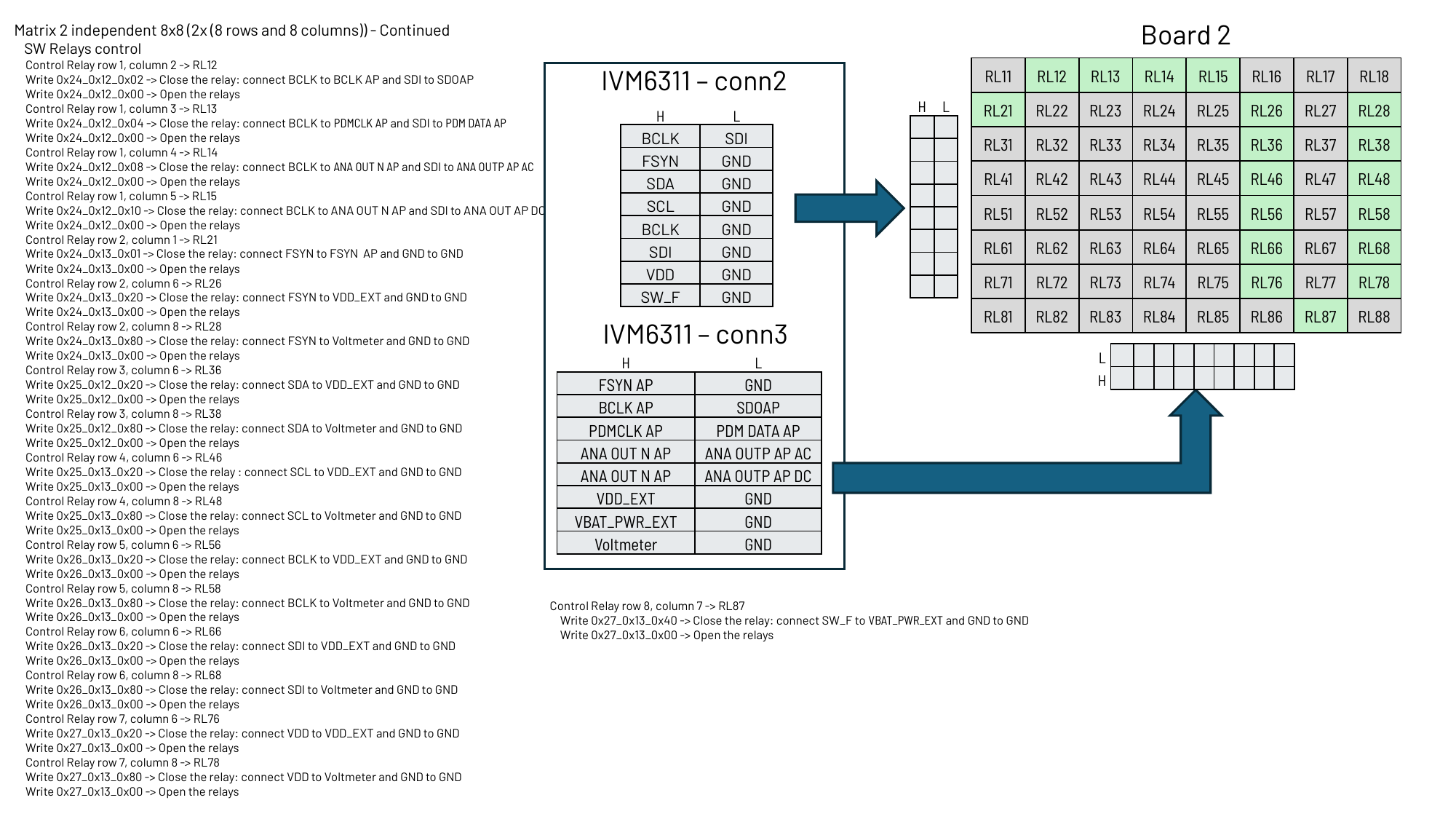

Board 2
Matrix 2 independent 8x8 (2x (8 rows and 8 columns)) - Continued
SW Relays control
Control Relay row 1, column 2 -> RL12
Write 0x24_0x12_0x02 -> Close the relay: connect BCLK to BCLK AP and SDI to SDOAP
Write 0x24_0x12_0x00 -> Open the relays
Control Relay row 1, column 3 -> RL13
Write 0x24_0x12_0x04 -> Close the relay: connect BCLK to PDMCLK AP and SDI to PDM DATA AP
Write 0x24_0x12_0x00 -> Open the relays
Control Relay row 1, column 4 -> RL14
Write 0x24_0x12_0x08 -> Close the relay: connect BCLK to ANA OUT N AP and SDI to ANA OUTP AP AC
Write 0x24_0x12_0x00 -> Open the relays
Control Relay row 1, column 5 -> RL15
Write 0x24_0x12_0x10 -> Close the relay: connect BCLK to ANA OUT N AP and SDI to ANA OUT AP DC
Write 0x24_0x12_0x00 -> Open the relays
Control Relay row 2, column 1 -> RL21
Write 0x24_0x13_0x01 -> Close the relay: connect FSYN to FSYN  AP and GND to GND
Write 0x24_0x13_0x00 -> Open the relays
Control Relay row 2, column 6 -> RL26
Write 0x24_0x13_0x20 -> Close the relay: connect FSYN to VDD_EXT and GND to GND
Write 0x24_0x13_0x00 -> Open the relays
Control Relay row 2, column 8 -> RL28
Write 0x24_0x13_0x80 -> Close the relay: connect FSYN to Voltmeter and GND to GND
Write 0x24_0x13_0x00 -> Open the relays
Control Relay row 3, column 6 -> RL36
Write 0x25_0x12_0x20 -> Close the relay: connect SDA to VDD_EXT and GND to GND
Write 0x25_0x12_0x00 -> Open the relays
Control Relay row 3, column 8 -> RL38
Write 0x25_0x12_0x80 -> Close the relay: connect SDA to Voltmeter and GND to GND
Write 0x25_0x12_0x00 -> Open the relays
Control Relay row 4, column 6 -> RL46
Write 0x25_0x13_0x20 -> Close the relay : connect SCL to VDD_EXT and GND to GND
Write 0x25_0x13_0x00 -> Open the relays
Control Relay row 4, column 8 -> RL48
Write 0x25_0x13_0x80 -> Close the relay: connect SCL to Voltmeter and GND to GND
Write 0x25_0x13_0x00 -> Open the relays
Control Relay row 5, column 6 -> RL56
Write 0x26_0x13_0x20 -> Close the relay: connect BCLK to VDD_EXT and GND to GND
Write 0x26_0x13_0x00 -> Open the relays
Control Relay row 5, column 8 -> RL58
Write 0x26_0x13_0x80 -> Close the relay: connect BCLK to Voltmeter and GND to GND
Write 0x26_0x13_0x00 -> Open the relays
Control Relay row 6, column 6 -> RL66
Write 0x26_0x13_0x20 -> Close the relay: connect SDI to VDD_EXT and GND to GND
Write 0x26_0x13_0x00 -> Open the relays
Control Relay row 6, column 8 -> RL68
Write 0x26_0x13_0x80 -> Close the relay: connect SDI to Voltmeter and GND to GND
Write 0x26_0x13_0x00 -> Open the relays
Control Relay row 7, column 6 -> RL76
Write 0x27_0x13_0x20 -> Close the relay: connect VDD to VDD_EXT and GND to GND
Write 0x27_0x13_0x00 -> Open the relays
Control Relay row 7, column 8 -> RL78
Write 0x27_0x13_0x80 -> Close the relay: connect VDD to Voltmeter and GND to GND
Write 0x27_0x13_0x00 -> Open the relays
| RL11 | RL12 | RL13 | RL14 | RL15 | RL16 | RL17 | RL18 |
| --- | --- | --- | --- | --- | --- | --- | --- |
| RL21 | RL22 | RL23 | RL24 | RL25 | RL26 | RL27 | RL28 |
| RL31 | RL32 | RL33 | RL34 | RL35 | RL36 | RL37 | RL38 |
| RL41 | RL42 | RL43 | RL44 | RL45 | RL46 | RL47 | RL48 |
| RL51 | RL52 | RL53 | RL54 | RL55 | RL56 | RL57 | RL58 |
| RL61 | RL62 | RL63 | RL64 | RL65 | RL66 | RL67 | RL68 |
| RL71 | RL72 | RL73 | RL74 | RL75 | RL76 | RL77 | RL78 |
| RL81 | RL82 | RL83 | RL84 | RL85 | RL86 | RL87 | RL88 |
IVM6311 – conn2

IVM6311 – conn3
| H | L |
| --- | --- |
|  |  |
|  |  |
|  |  |
|  |  |
|  |  |
|  |  |
|  |  |
|  |  |
| H | L |
| --- | --- |
| BCLK | SDI |
| FSYN | GND |
| SDA | GND |
| SCL | GND |
| BCLK | GND |
| SDI | GND |
| VDD | GND |
| SW\_F | GND |

| L |  |  |  |  |  |  |  |  |  |
| --- | --- | --- | --- | --- | --- | --- | --- | --- | --- |
| H |  |  |  |  |  |  |  |  |  |
| H | L |
| --- | --- |
| FSYN AP | GND |
| BCLK AP | SDOAP |
| PDMCLK AP | PDM DATA AP |
| ANA OUT N AP | ANA OUTP AP AC |
| ANA OUT N AP | ANA OUTP AP DC |
| VDD\_EXT | GND |
| VBAT\_PWR\_EXT | GND |
| Voltmeter | GND |

Control Relay row 8, column 7 -> RL87
Write 0x27_0x13_0x40 -> Close the relay: connect SW_F to VBAT_PWR_EXT and GND to GND
Write 0x27_0x13_0x00 -> Open the relays